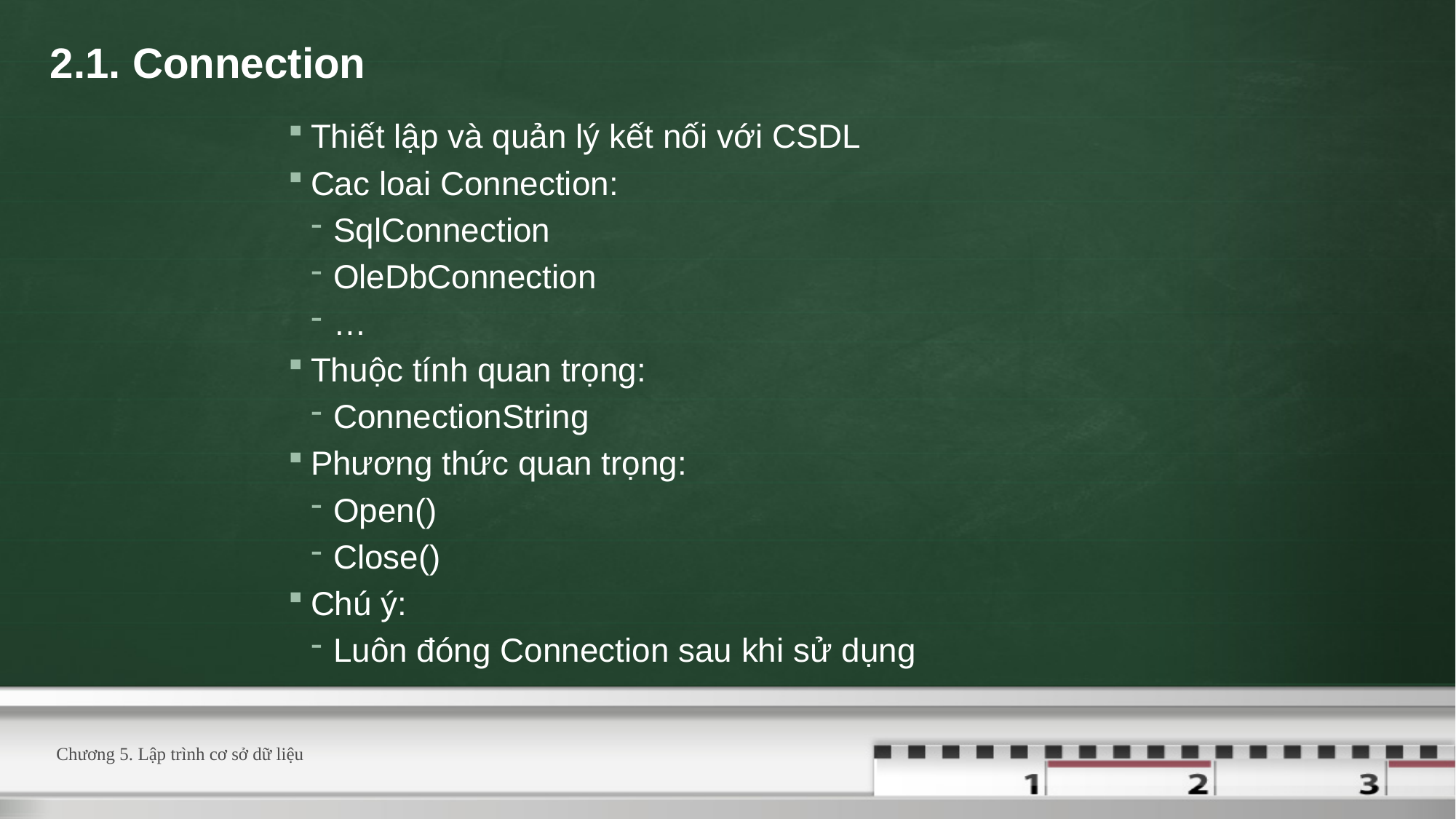

Chương 5. Lập trình cơ sở dữ liệu
8/46
# 2.1. Connection
Thiết lập và quản lý kết nối với CSDL
Cac loai Connection:
SqlConnection
OleDbConnection
…
Thuộc tính quan trọng:
ConnectionString
Phương thức quan trọng:
Open()
Close()
Chú ý:
Luôn đóng Connection sau khi sử dụng
15/10/2022